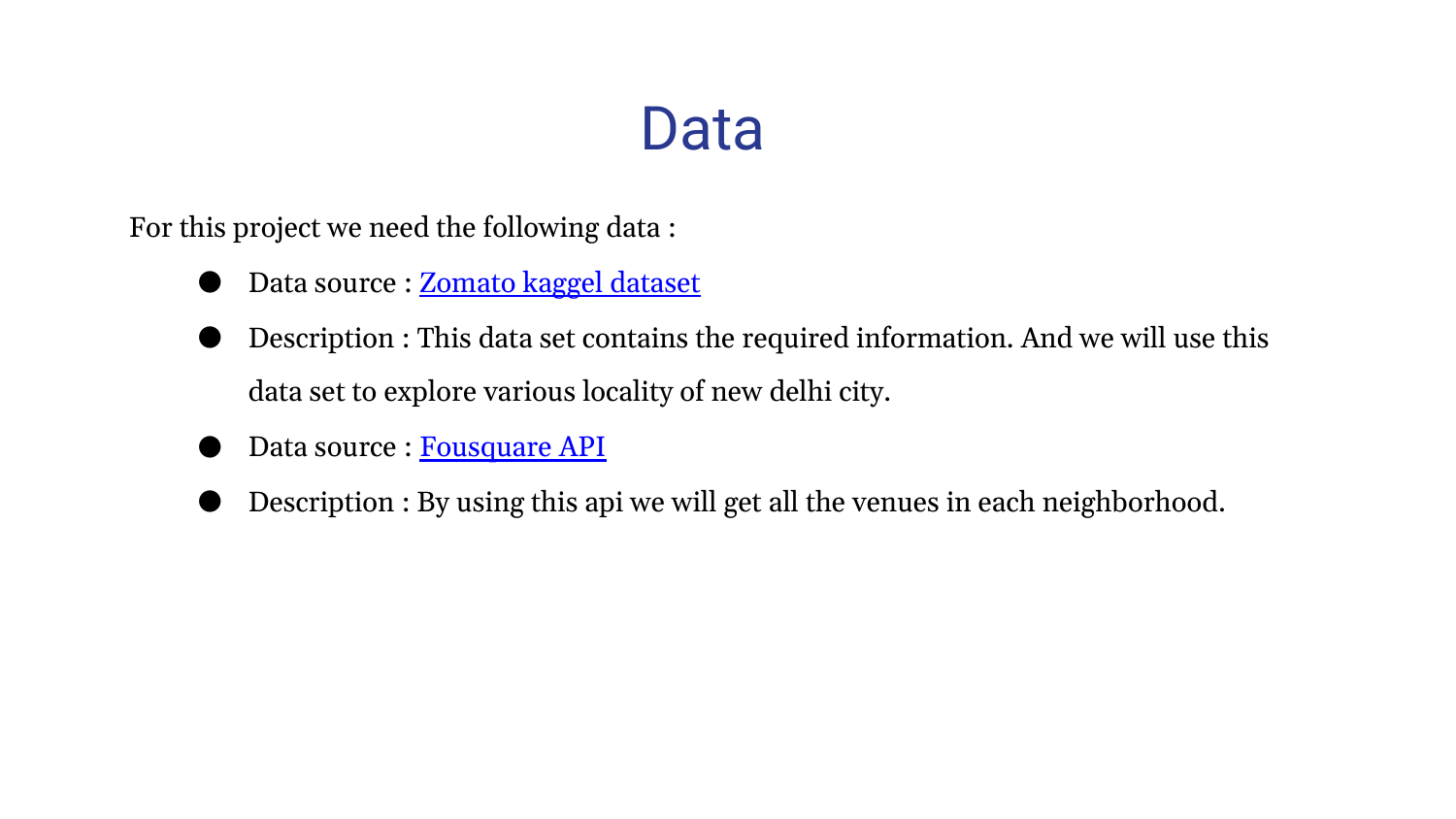

Data
For this project we need the following data :
Data source : Zomato kaggel dataset
Description : This data set contains the required information. And we will use this data set to explore various locality of new delhi city.
Data source : Fousquare API
Description : By using this api we will get all the venues in each neighborhood.